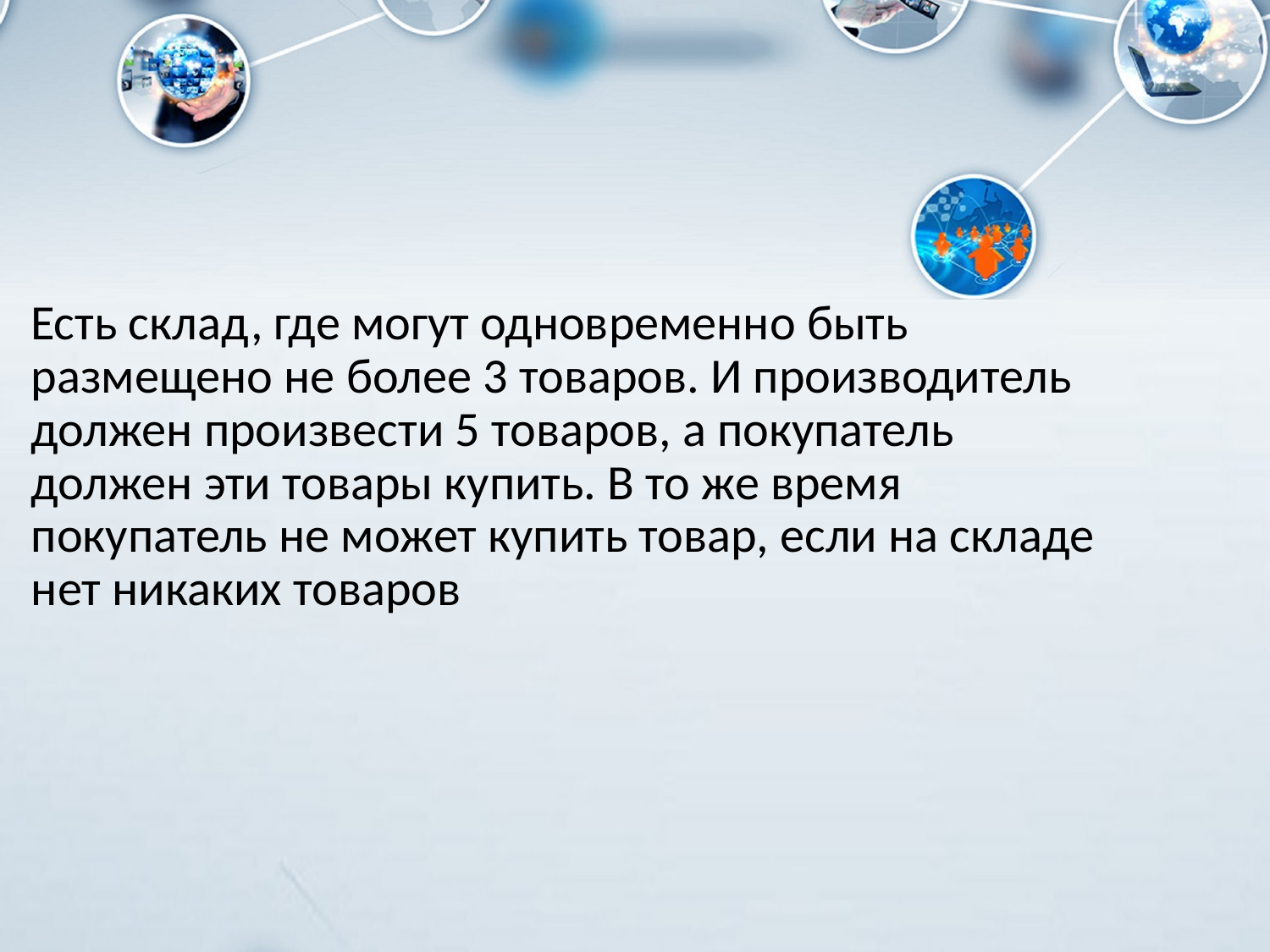

Есть склад, где могут одновременно быть размещено не более 3 товаров. И производитель должен произвести 5 товаров, а покупатель должен эти товары купить. В то же время покупатель не может купить товар, если на складе нет никаких товаров